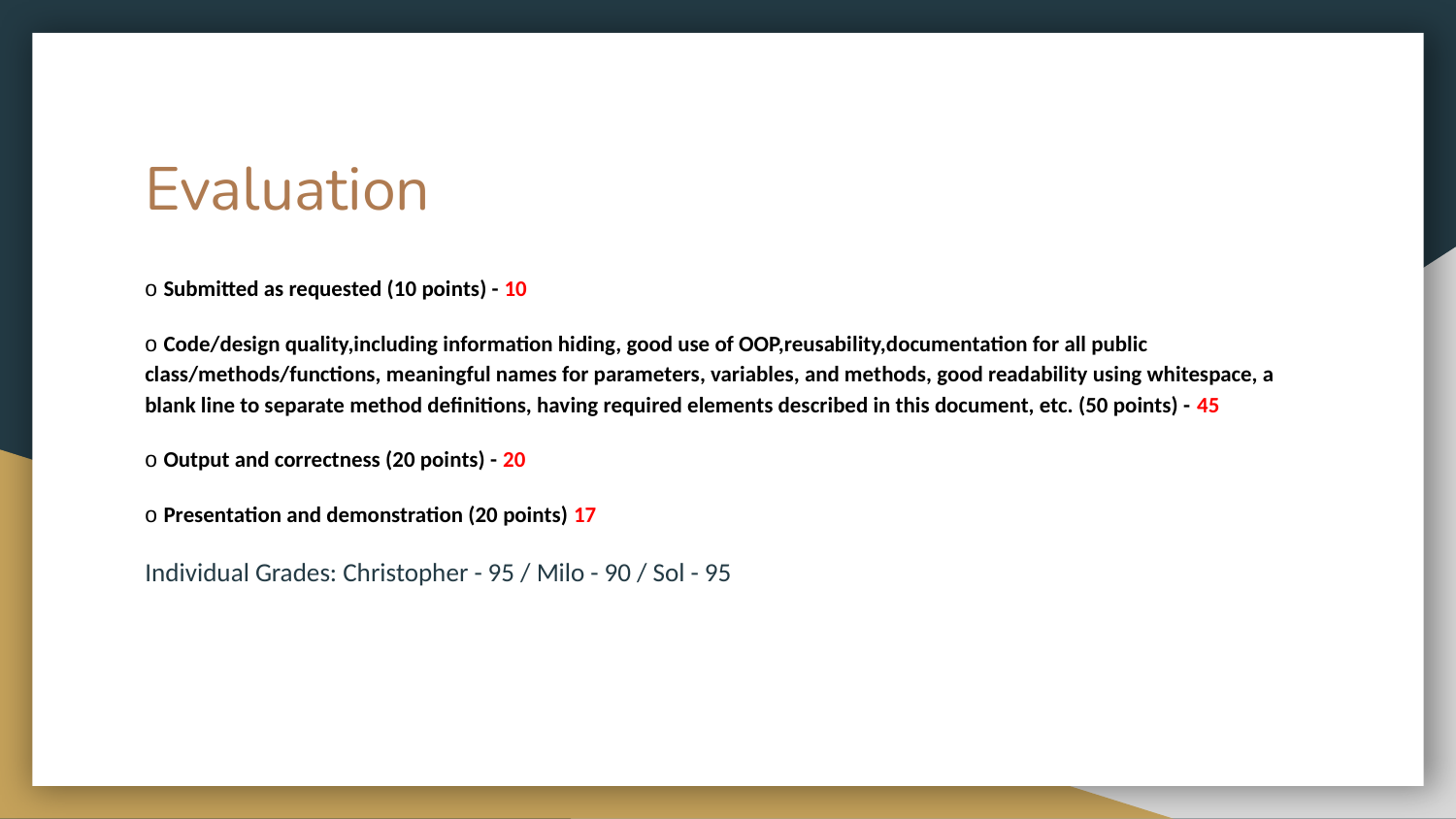

# Evaluation
o Submitted as requested (10 points) - 10
o Code/design quality,including information hiding, good use of OOP,reusability,documentation for all public class/methods/functions, meaningful names for parameters, variables, and methods, good readability using whitespace, a blank line to separate method definitions, having required elements described in this document, etc. (50 points) - 45
o Output and correctness (20 points) - 20
o Presentation and demonstration (20 points) 17
Individual Grades: Christopher - 95 / Milo - 90 / Sol - 95